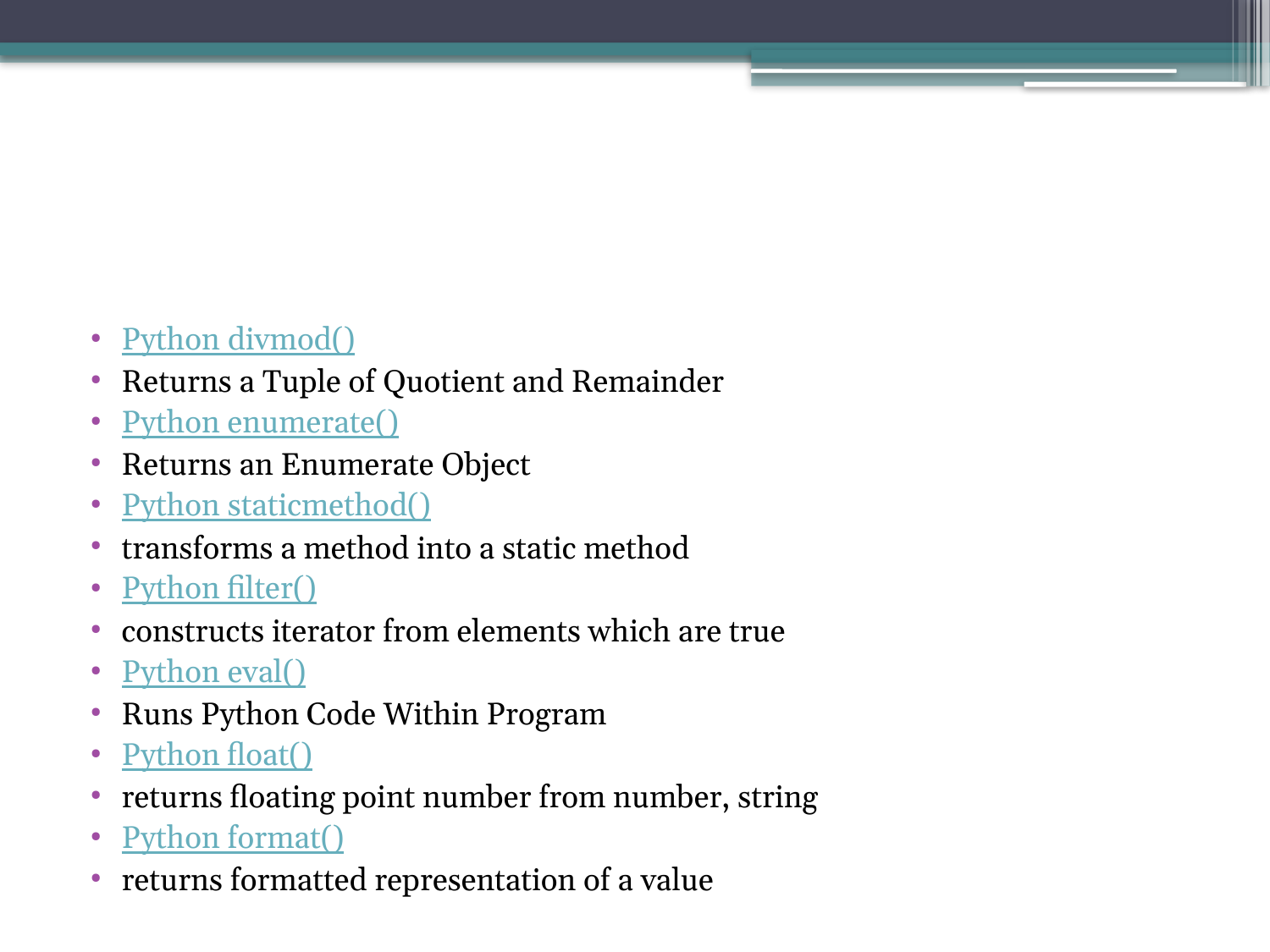

#
Python divmod()
Returns a Tuple of Quotient and Remainder
Python enumerate()
Returns an Enumerate Object
Python staticmethod()
transforms a method into a static method
Python filter()
constructs iterator from elements which are true
Python eval()
Runs Python Code Within Program
Python float()
returns floating point number from number, string
Python format()
returns formatted representation of a value